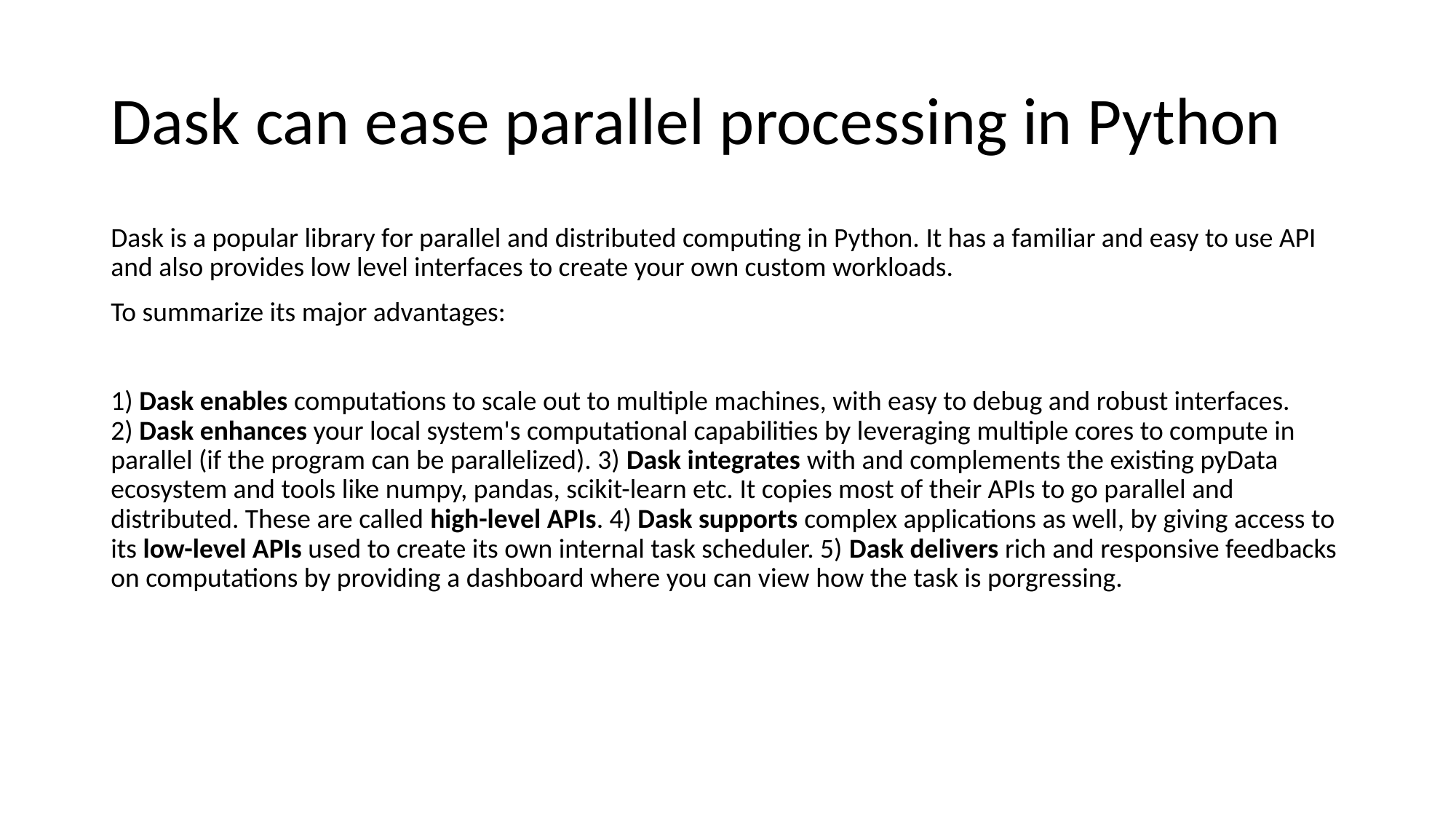

# Dask can ease parallel processing in Python
Dask is a popular library for parallel and distributed computing in Python. It has a familiar and easy to use API and also provides low level interfaces to create your own custom workloads.
To summarize its major advantages:

1) Dask enables computations to scale out to multiple machines, with easy to debug and robust interfaces. 2) Dask enhances your local system's computational capabilities by leveraging multiple cores to compute in parallel (if the program can be parallelized). 3) Dask integrates with and complements the existing pyData ecosystem and tools like numpy, pandas, scikit-learn etc. It copies most of their APIs to go parallel and distributed. These are called high-level APIs. 4) Dask supports complex applications as well, by giving access to its low-level APIs used to create its own internal task scheduler. 5) Dask delivers rich and responsive feedbacks on computations by providing a dashboard where you can view how the task is porgressing.